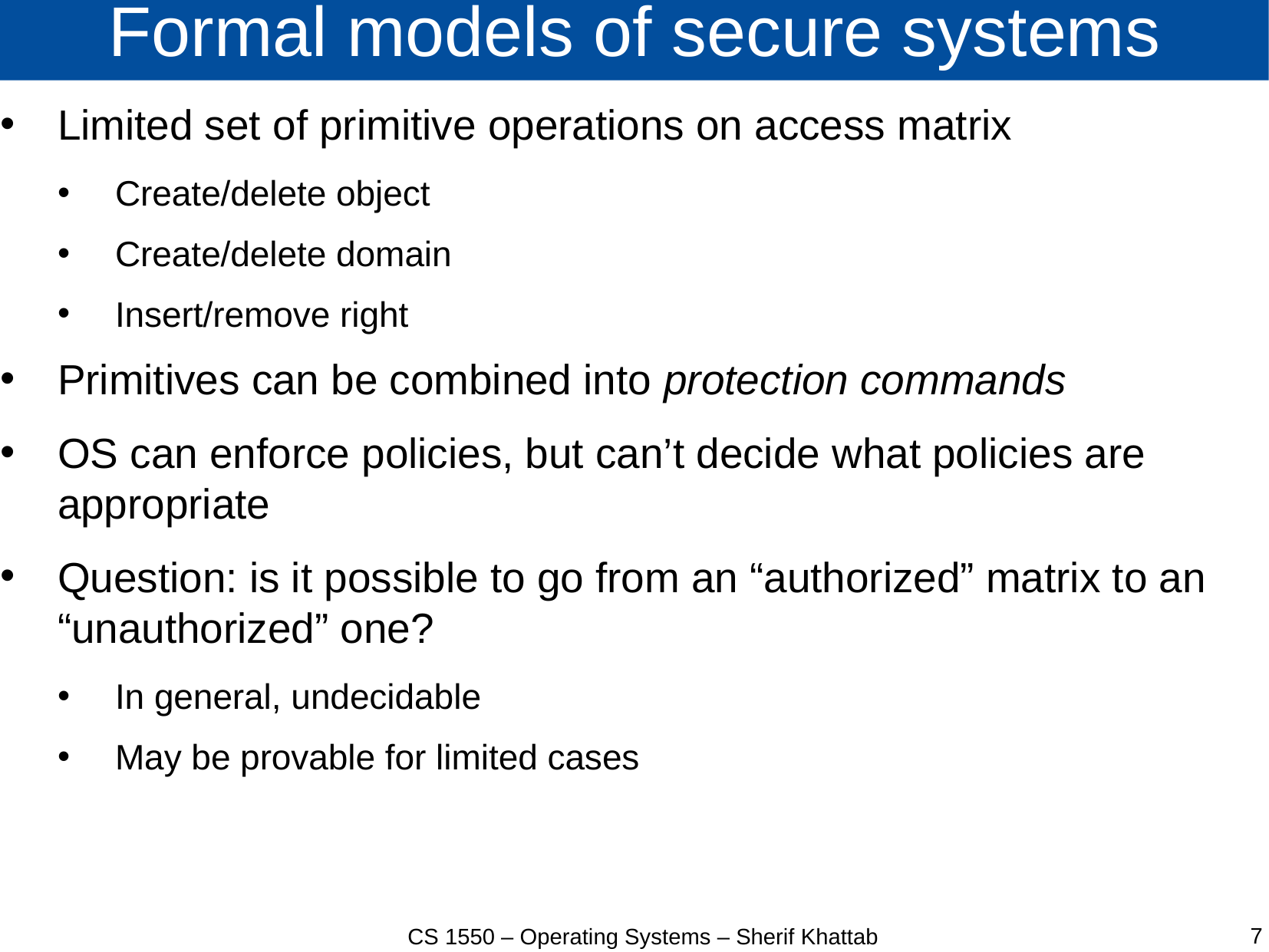

# Formal models of secure systems
Limited set of primitive operations on access matrix
Create/delete object
Create/delete domain
Insert/remove right
Primitives can be combined into protection commands
OS can enforce policies, but can’t decide what policies are appropriate
Question: is it possible to go from an “authorized” matrix to an “unauthorized” one?
In general, undecidable
May be provable for limited cases
7
CS 1550 – Operating Systems – Sherif Khattab